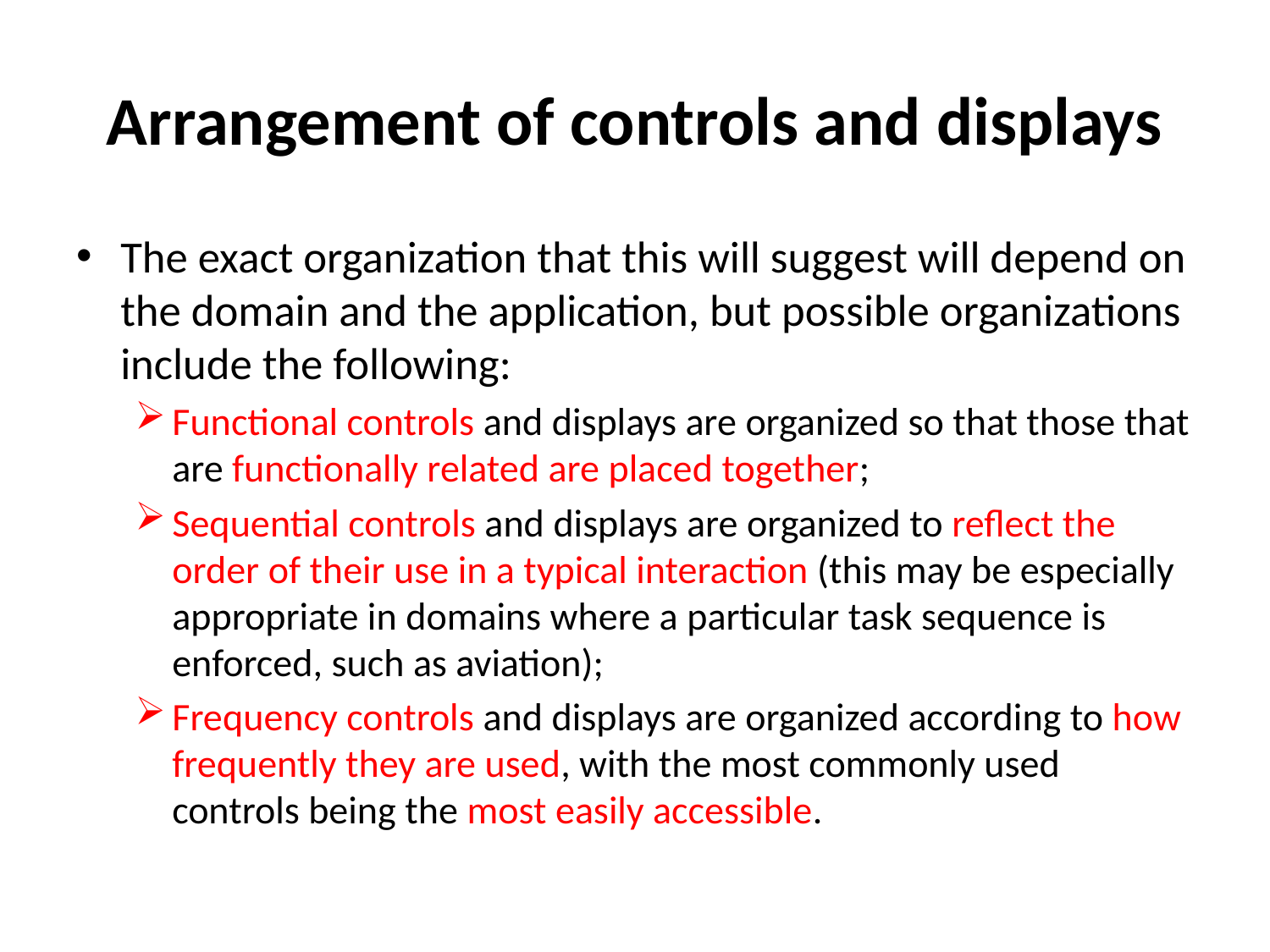

# Arrangement of controls and displays
The exact organization that this will suggest will depend on the domain and the application, but possible organizations include the following:
Functional controls and displays are organized so that those that are functionally related are placed together;
Sequential controls and displays are organized to reflect the order of their use in a typical interaction (this may be especially appropriate in domains where a particular task sequence is enforced, such as aviation);
Frequency controls and displays are organized according to how frequently they are used, with the most commonly used controls being the most easily accessible.